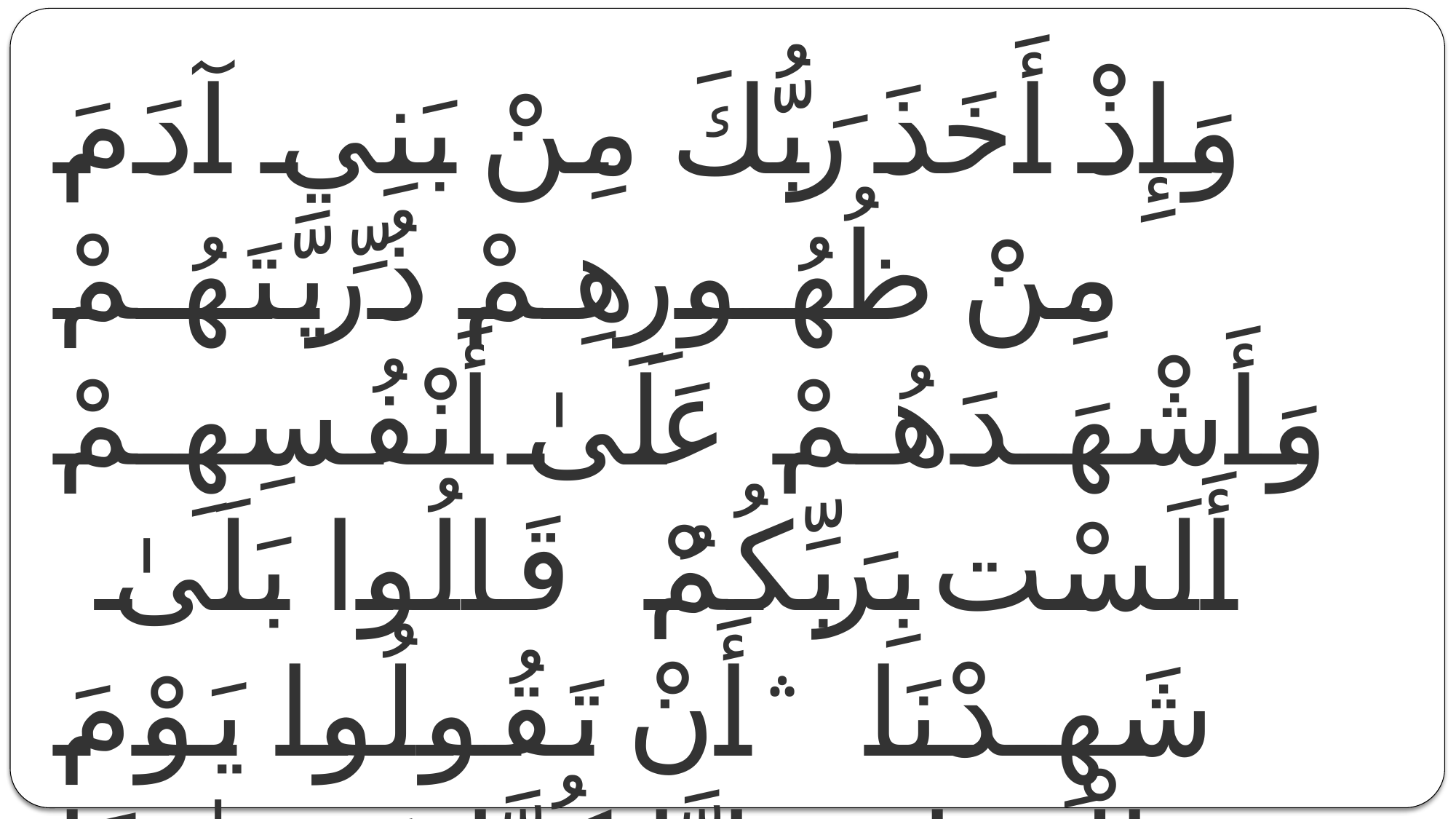

وَإِذْ أَخَذَ رَبُّكَ مِنْ بَنِي آدَمَ مِنْ ظُهُورِهِمْ ذُرِّيَّتَهُمْ وَأَشْهَدَهُمْ عَلَىٰ أَنْفُسِهِمْ أَلَسْتُ بِرَبِّكُمْ ۖ قَالُوا بَلَىٰ ۛ شَهِدْنَا ۛ أَنْ تَقُولُوا يَوْمَ الْقِيَامَةِ إِنَّا كُنَّا عَنْ هَٰذَا غَافِلِينَ ( Al Araf 172)